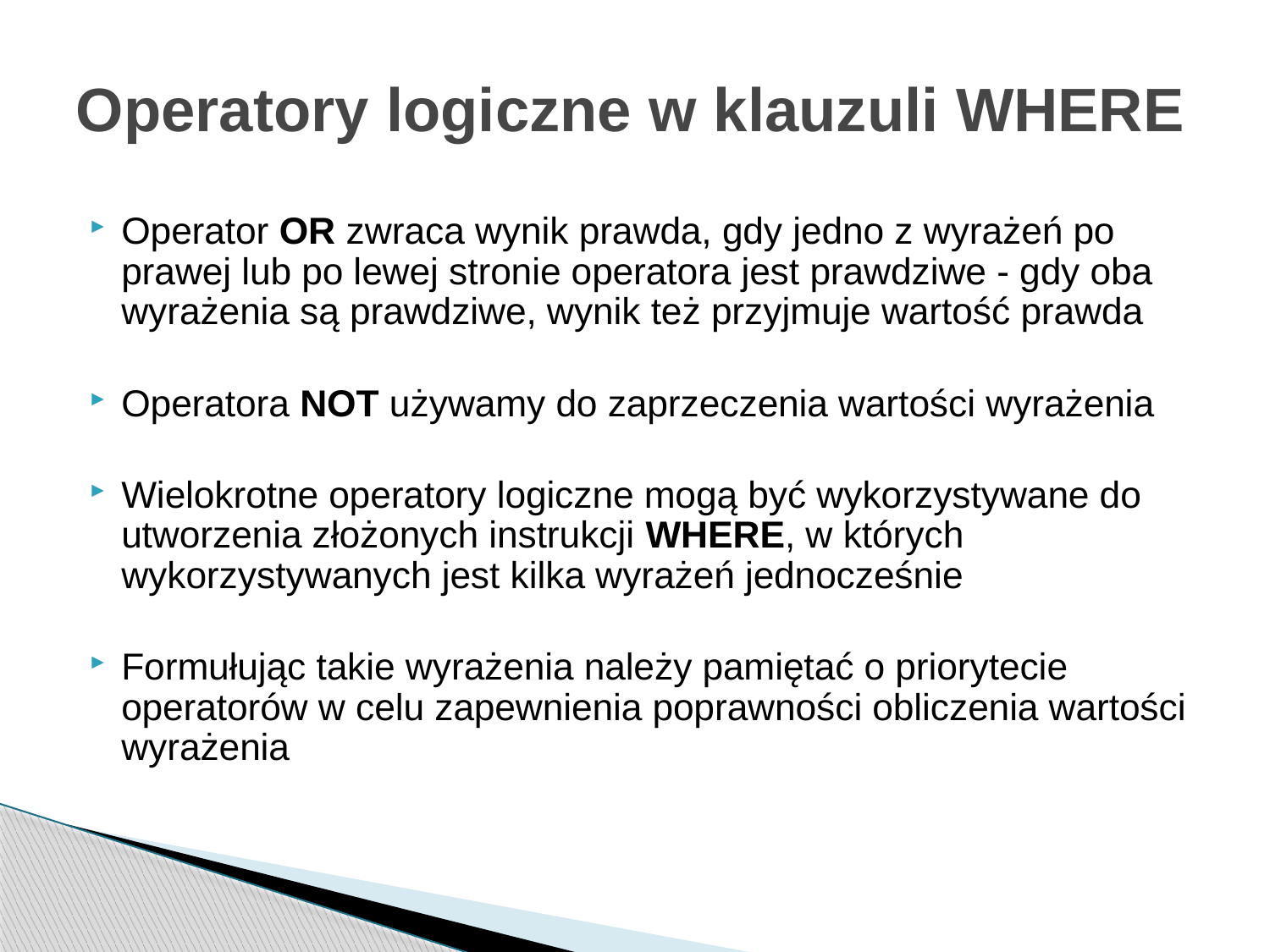

# Operatory logiczne w klauzuli WHERE
Operator OR zwraca wynik prawda, gdy jedno z wyrażeń po prawej lub po lewej stronie operatora jest prawdziwe - gdy oba wyrażenia są prawdziwe, wynik też przyjmuje wartość prawda

Operatora NOT używamy do zaprzeczenia wartości wyrażenia

Wielokrotne operatory logiczne mogą być wykorzystywane do utworzenia złożonych instrukcji WHERE, w których wykorzystywanych jest kilka wyrażeń jednocześnie

Formułując takie wyrażenia należy pamiętać o priorytecie operatorów w celu zapewnienia poprawności obliczenia wartości wyrażenia